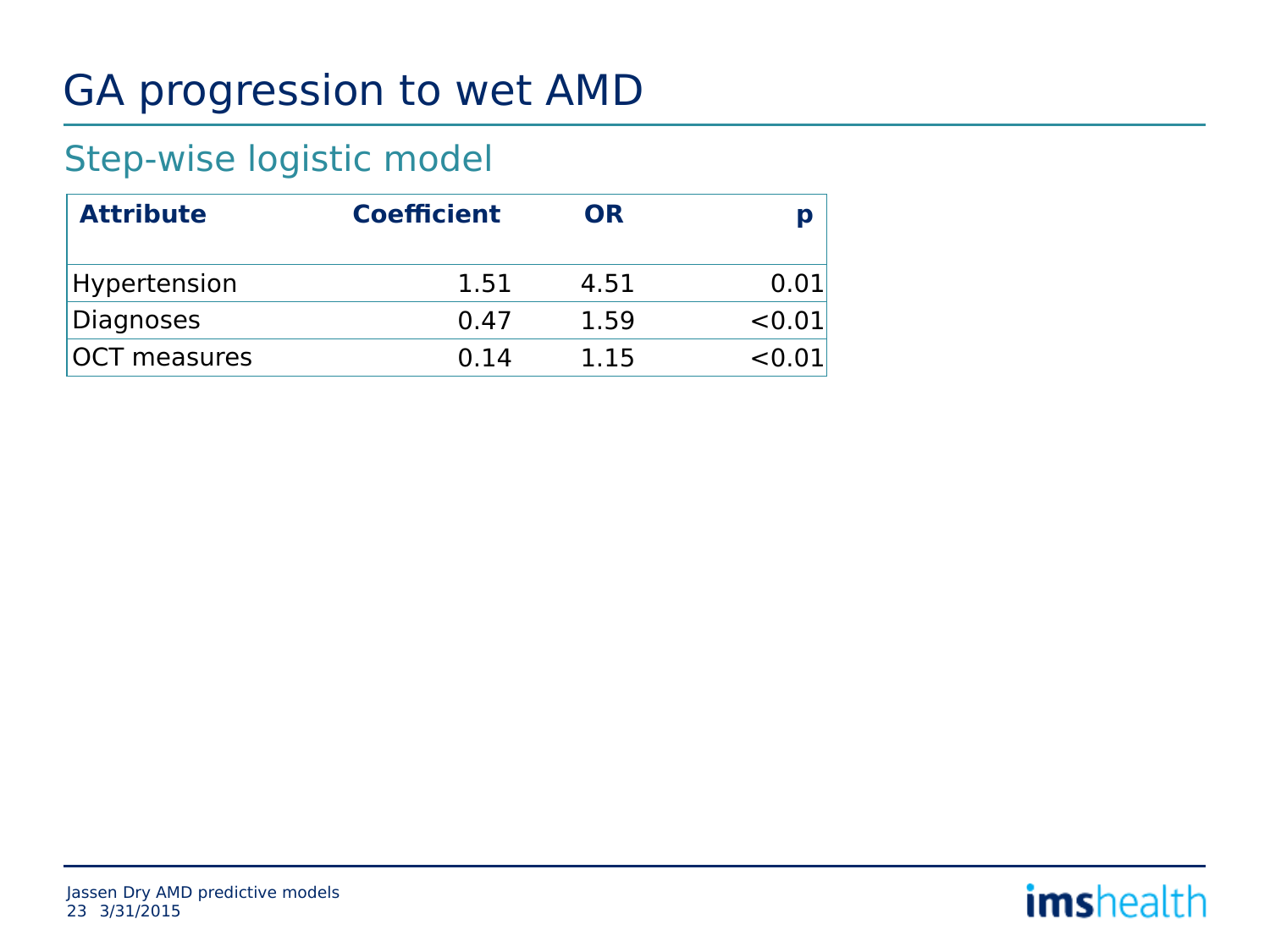

# GA progression to wet AMD
Step-wise logistic model
| Attribute | Coefficient | OR | p |
| --- | --- | --- | --- |
| Hypertension | 1.51 | 4.51 | 0.01 |
| Diagnoses | 0.47 | 1.59 | <0.01 |
| OCT measures | 0.14 | 1.15 | <0.01 |
Jassen Dry AMD predictive models
3/31/2015
23